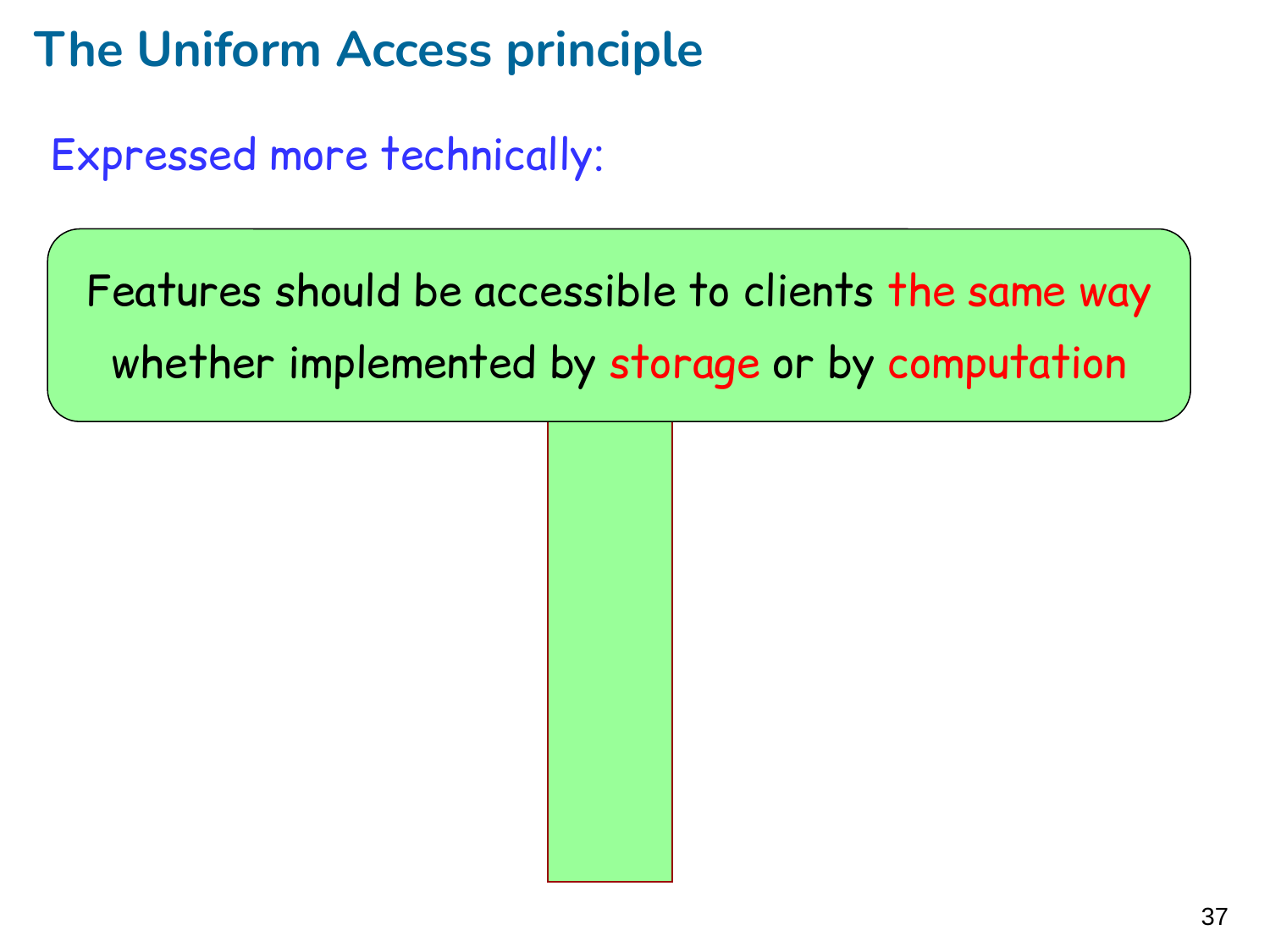

# The Uniform Access principle
Expressed more technically:
Features should be accessible to clients the same way
whether implemented by storage or by computation

37